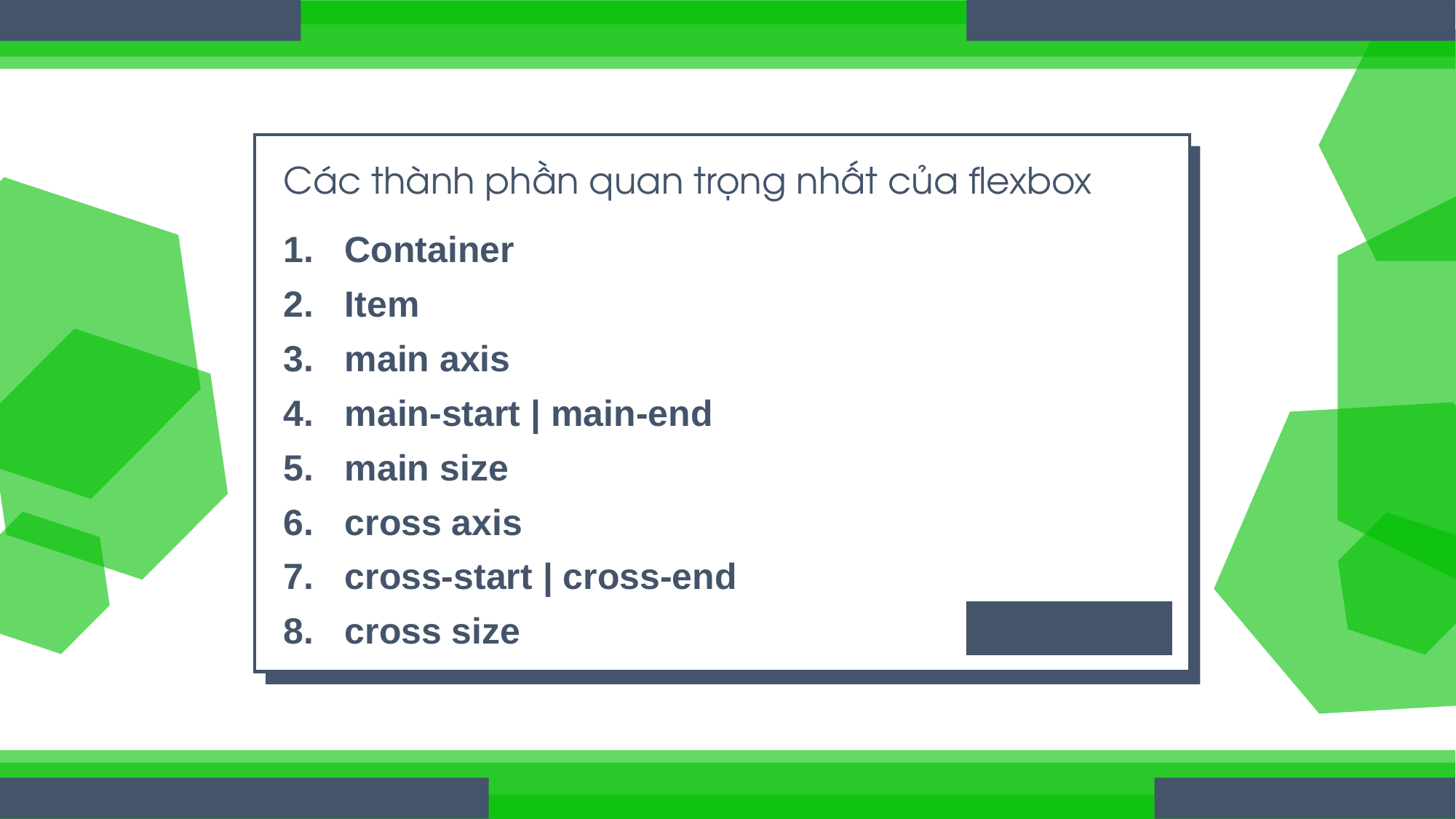

# Các thành phần quan trọng nhất của flexbox
Container
Item
main axis
main-start | main-end
main size
cross axis
cross-start | cross-end
cross size